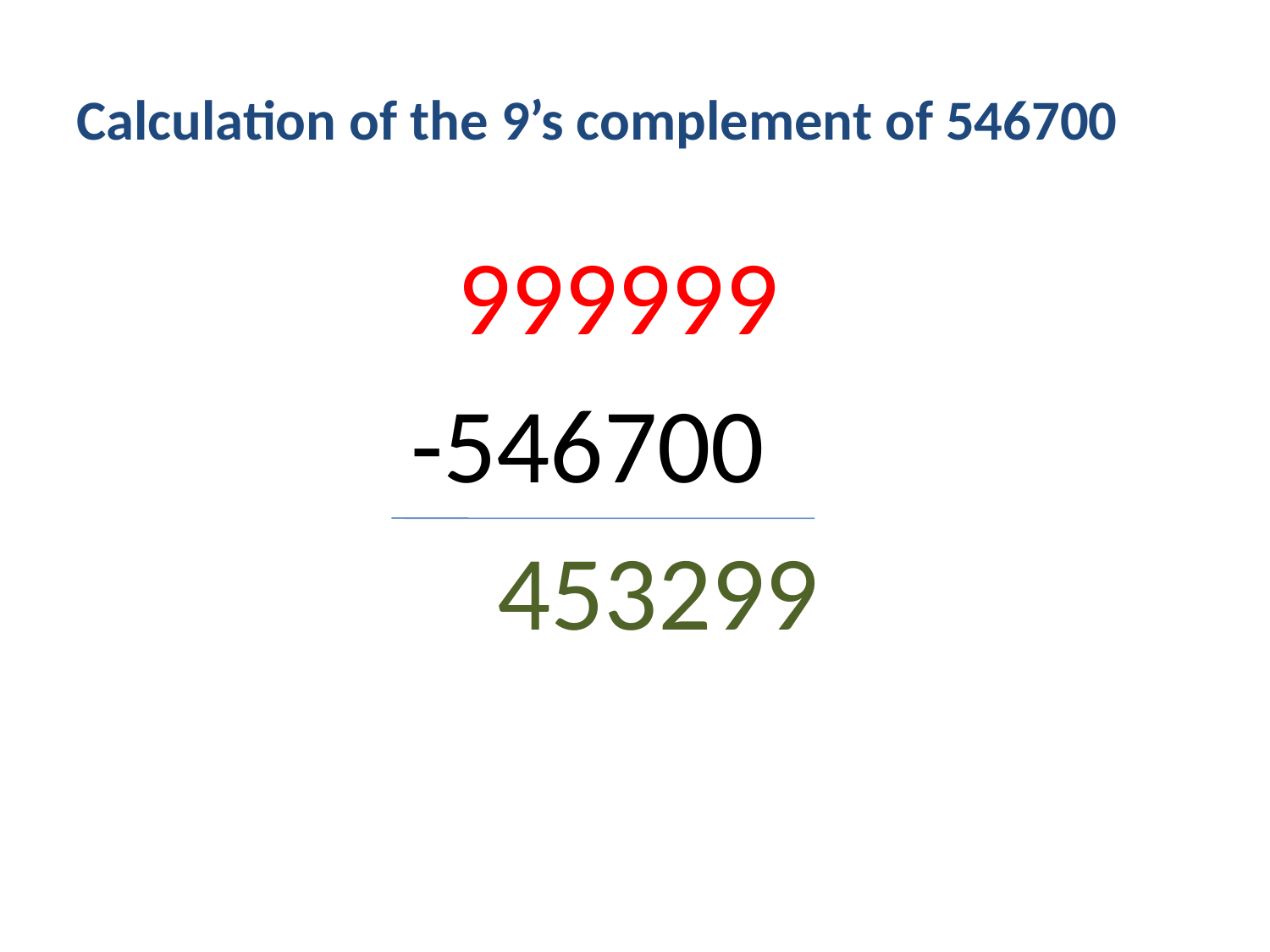

# Calculation of the 9’s complement of 546700
999999
              -546700
			     453299